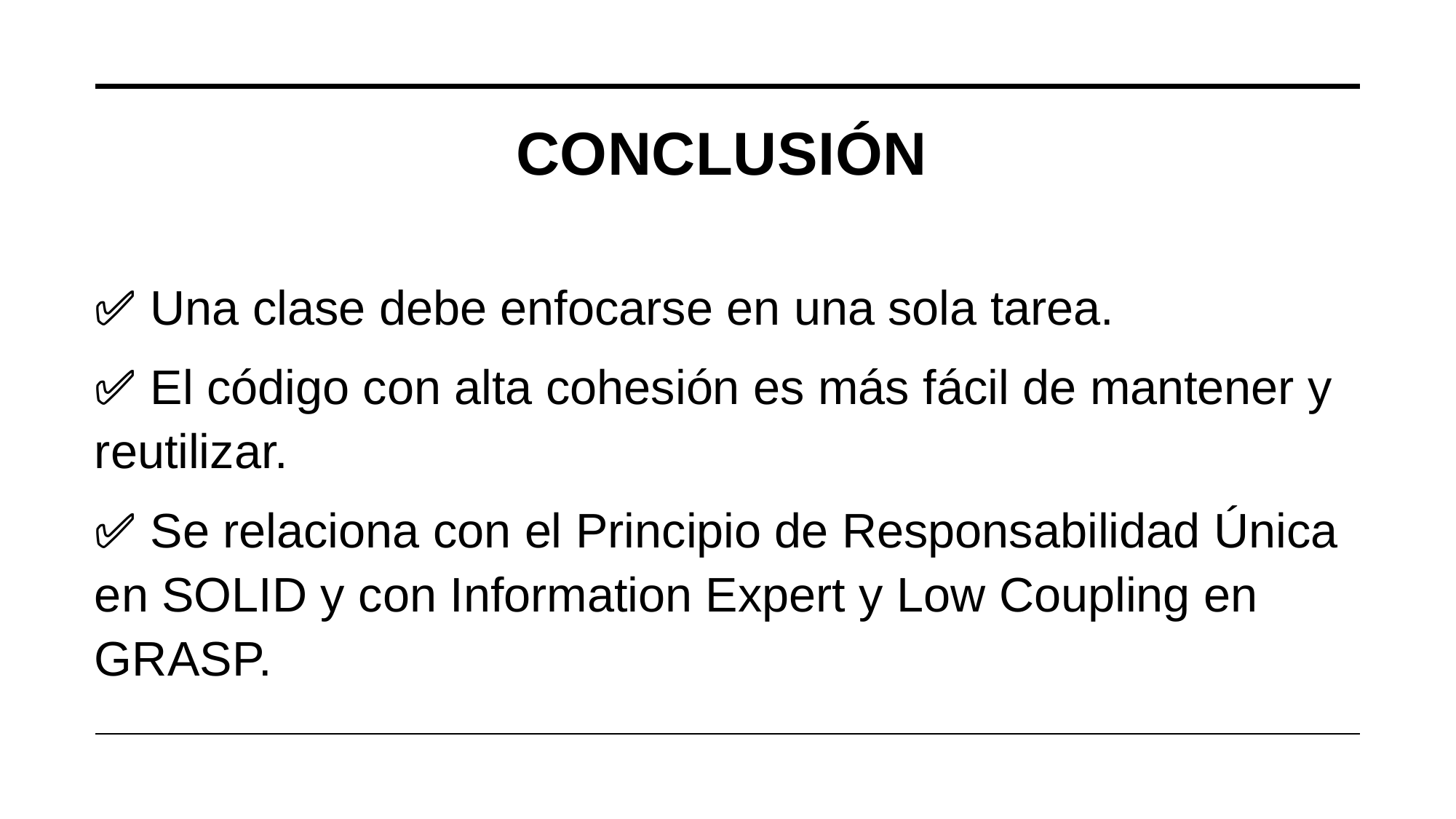

# Conclusión
✅ Una clase debe enfocarse en una sola tarea.
✅ El código con alta cohesión es más fácil de mantener y reutilizar.
✅ Se relaciona con el Principio de Responsabilidad Única en SOLID y con Information Expert y Low Coupling en GRASP.